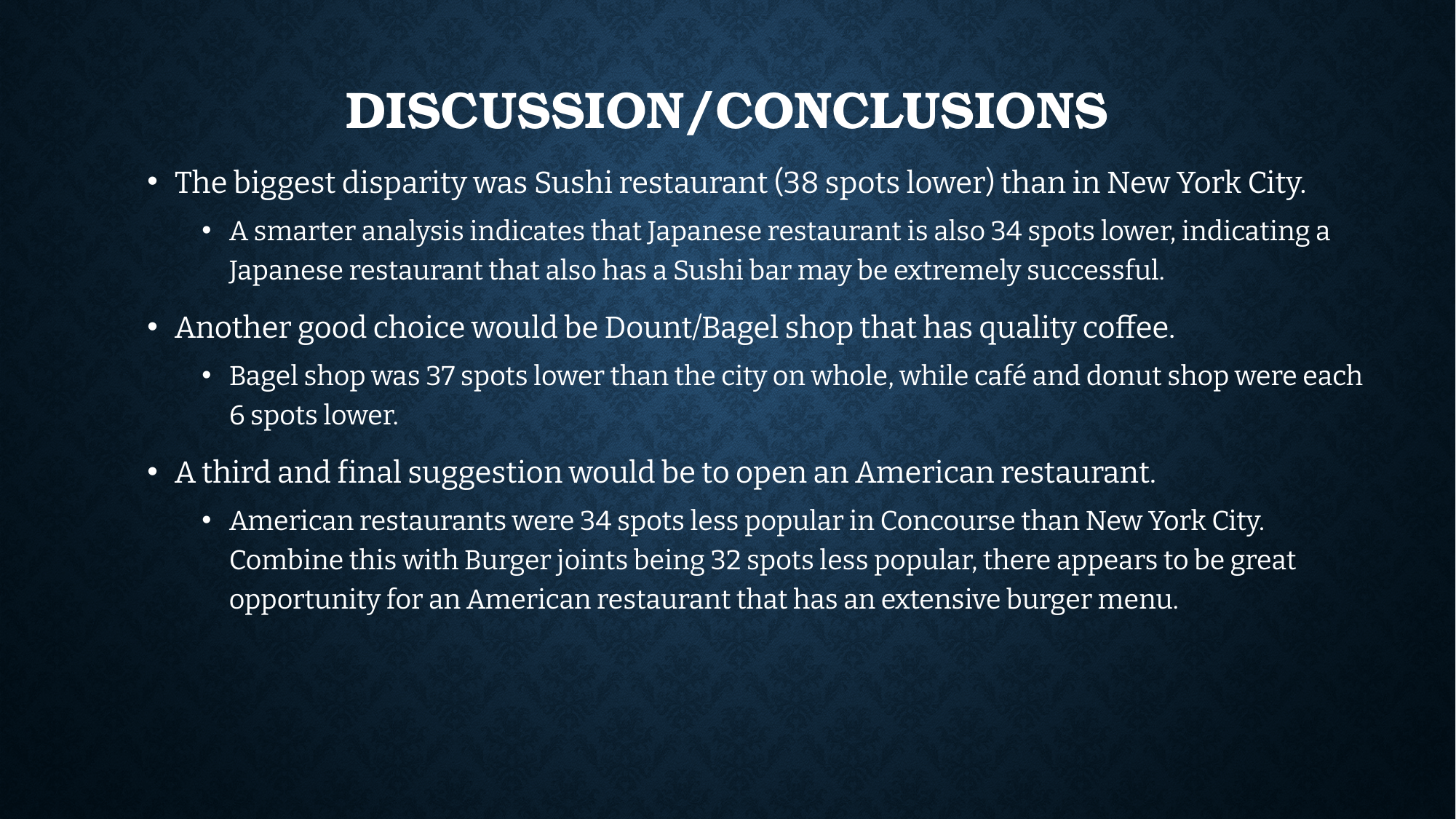

# Discussion/Conclusions
The biggest disparity was Sushi restaurant (38 spots lower) than in New York City.
A smarter analysis indicates that Japanese restaurant is also 34 spots lower, indicating a Japanese restaurant that also has a Sushi bar may be extremely successful.
Another good choice would be Dount/Bagel shop that has quality coffee.
Bagel shop was 37 spots lower than the city on whole, while café and donut shop were each 6 spots lower.
A third and final suggestion would be to open an American restaurant.
American restaurants were 34 spots less popular in Concourse than New York City. Combine this with Burger joints being 32 spots less popular, there appears to be great opportunity for an American restaurant that has an extensive burger menu.